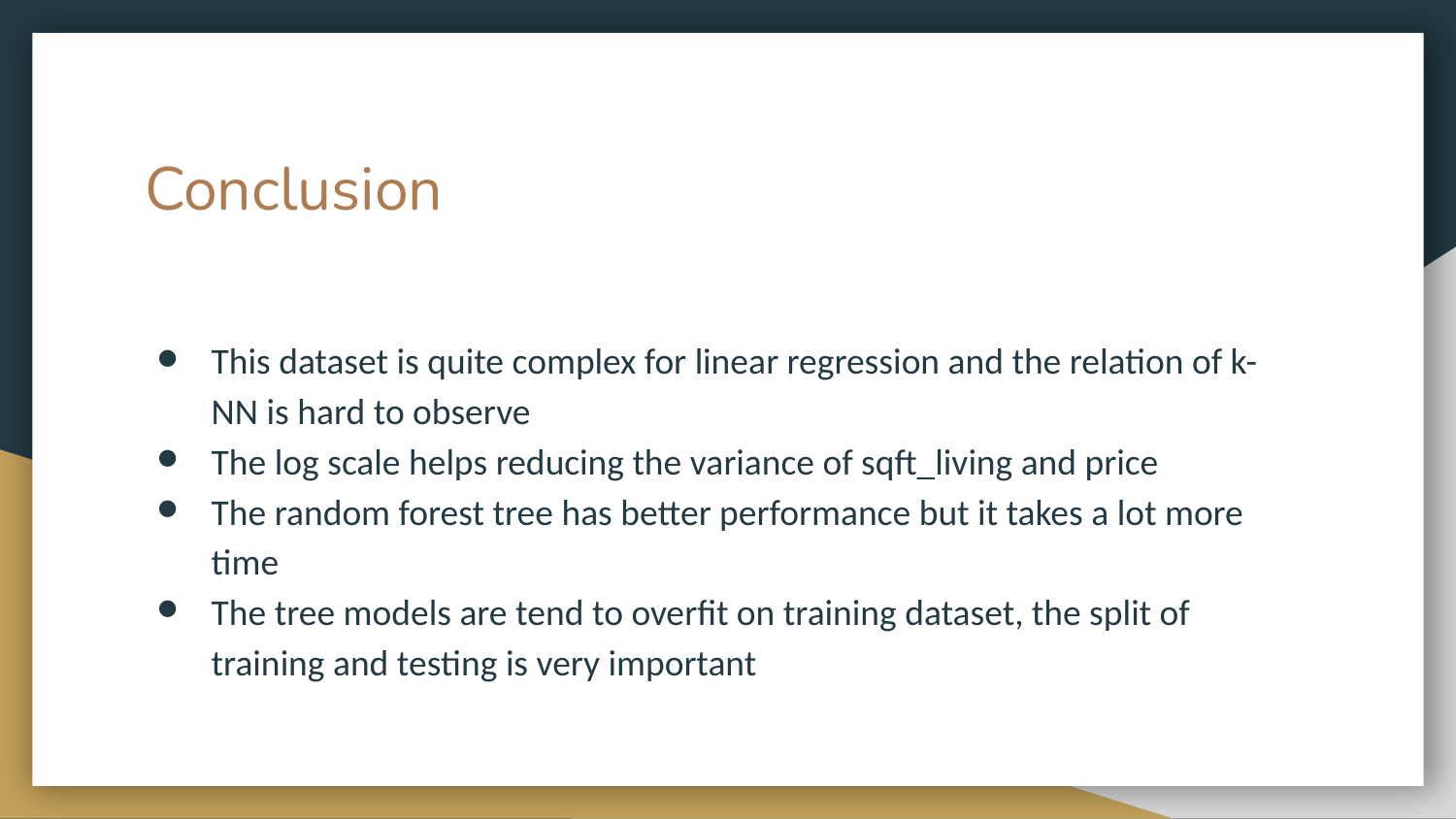

# Conclusion
This dataset is quite complex for linear regression and the relation of k-NN is hard to observe
The log scale helps reducing the variance of sqft_living and price
The random forest tree has better performance but it takes a lot more time
The tree models are tend to overfit on training dataset, the split of training and testing is very important